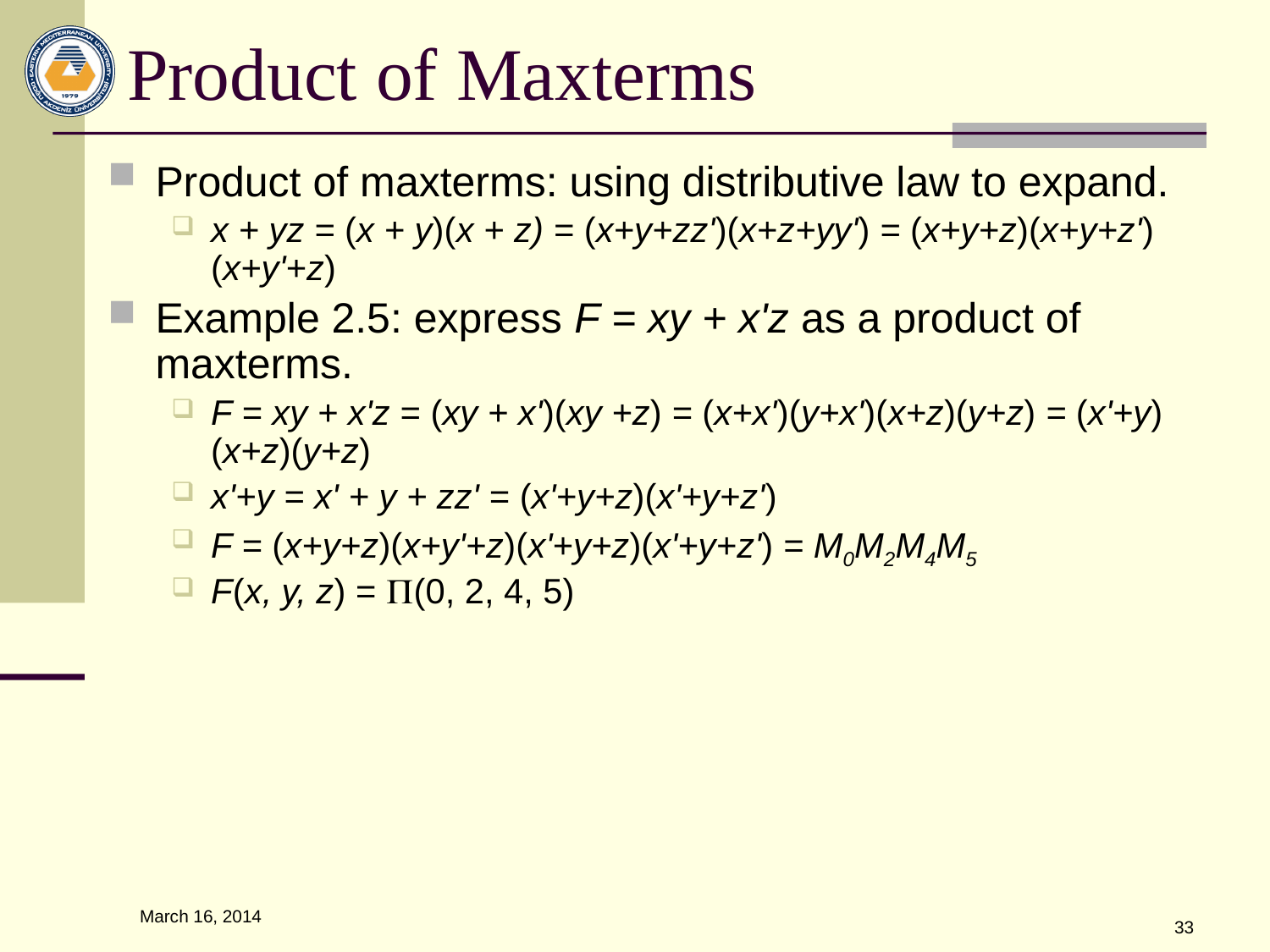

Product of Maxterms
Product of maxterms: using distributive law to expand.
x + yz = (x + y)(x + z) = (x+y+zz')(x+z+yy') = (x+y+z)(x+y+z')(x+y'+z)
Example 2.5: express F = xy + x'z as a product of maxterms.
F = xy + x'z = (xy + x')(xy +z) = (x+x')(y+x')(x+z)(y+z) = (x'+y)(x+z)(y+z)
x'+y = x' + y + zz' = (x'+y+z)(x'+y+z')
F = (x+y+z)(x+y'+z)(x'+y+z)(x'+y+z') = M0M2M4M5
F(x, y, z) = Π(0, 2, 4, 5)
March 16, 2014
33